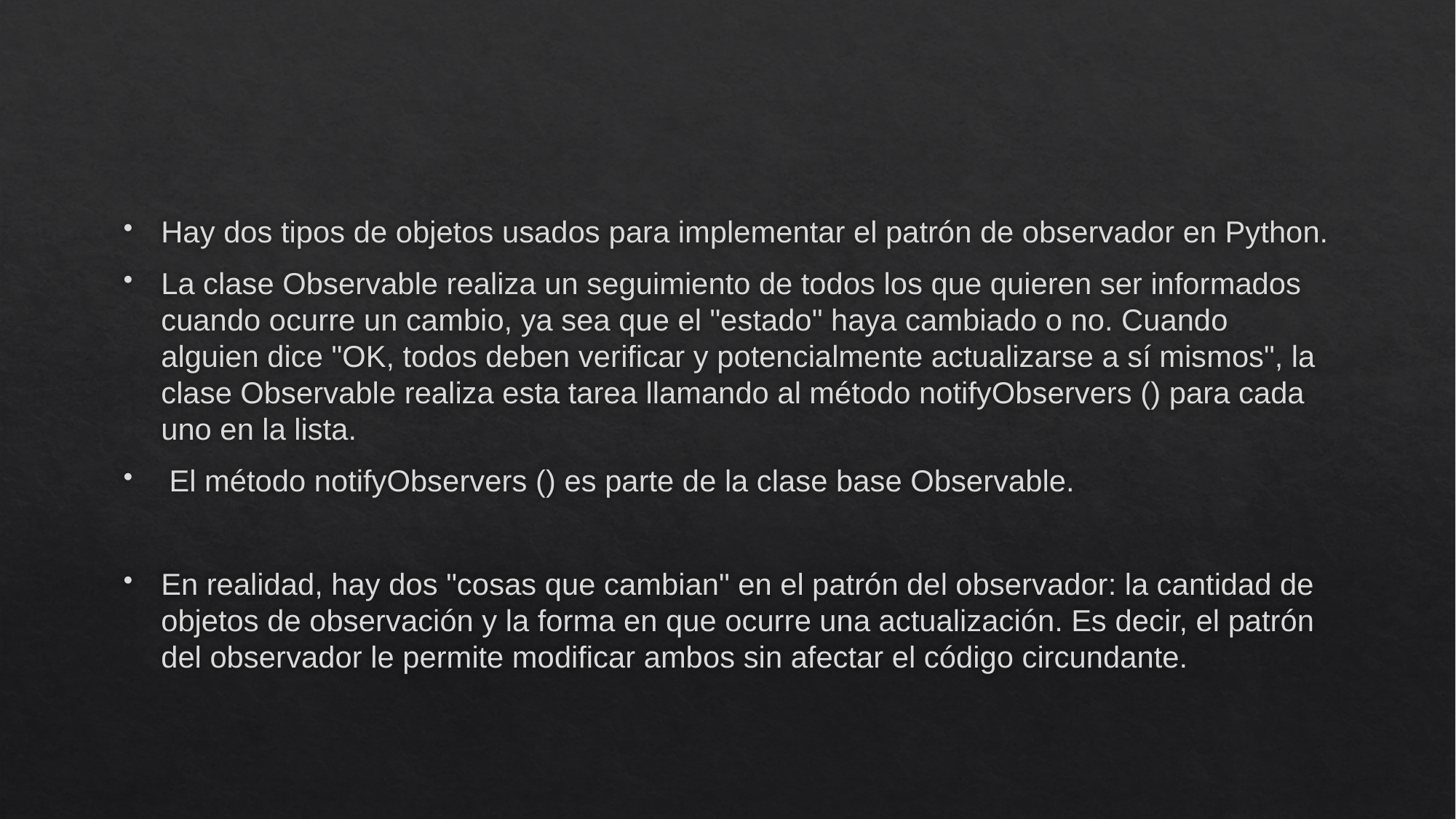

#
Hay dos tipos de objetos usados ​​para implementar el patrón de observador en Python.
La clase Observable realiza un seguimiento de todos los que quieren ser informados cuando ocurre un cambio, ya sea que el "estado" haya cambiado o no. Cuando alguien dice "OK, todos deben verificar y potencialmente actualizarse a sí mismos", la clase Observable realiza esta tarea llamando al método notifyObservers () para cada uno en la lista.
 El método notifyObservers () es parte de la clase base Observable.

En realidad, hay dos "cosas que cambian" en el patrón del observador: la cantidad de objetos de observación y la forma en que ocurre una actualización. Es decir, el patrón del observador le permite modificar ambos sin afectar el código circundante.